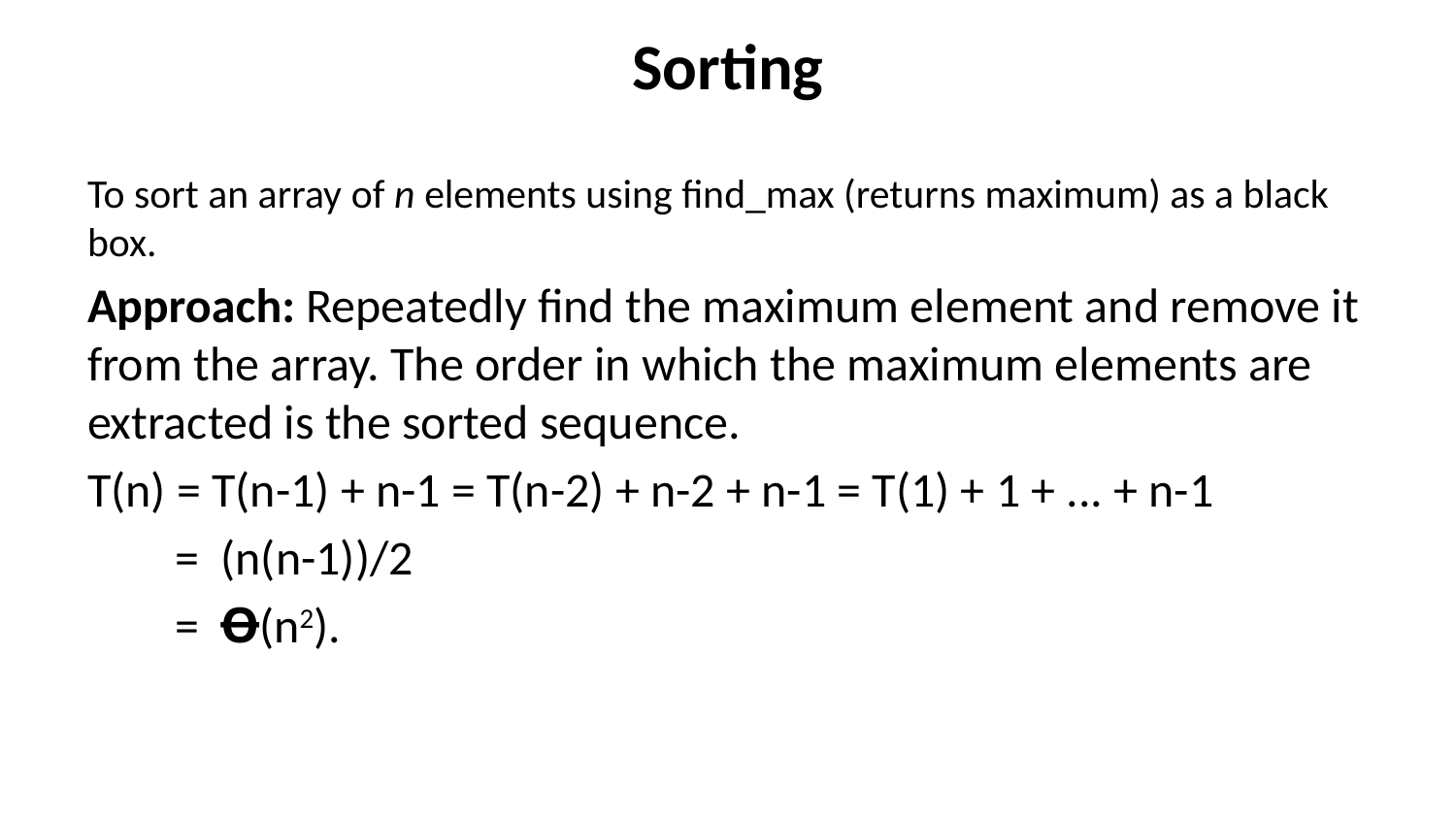

# Sorting

To sort an array of n elements using find_max (returns maximum) as a black box.
Approach: Repeatedly find the maximum element and remove it from the array. The order in which the maximum elements are extracted is the sorted sequence.
T(n) = T(n-1) + n-1 = T(n-2) + n-2 + n-1 = T(1) + 1 + ... + n-1
        =  (n(n-1))/2
        =  Ꝋ(n2).